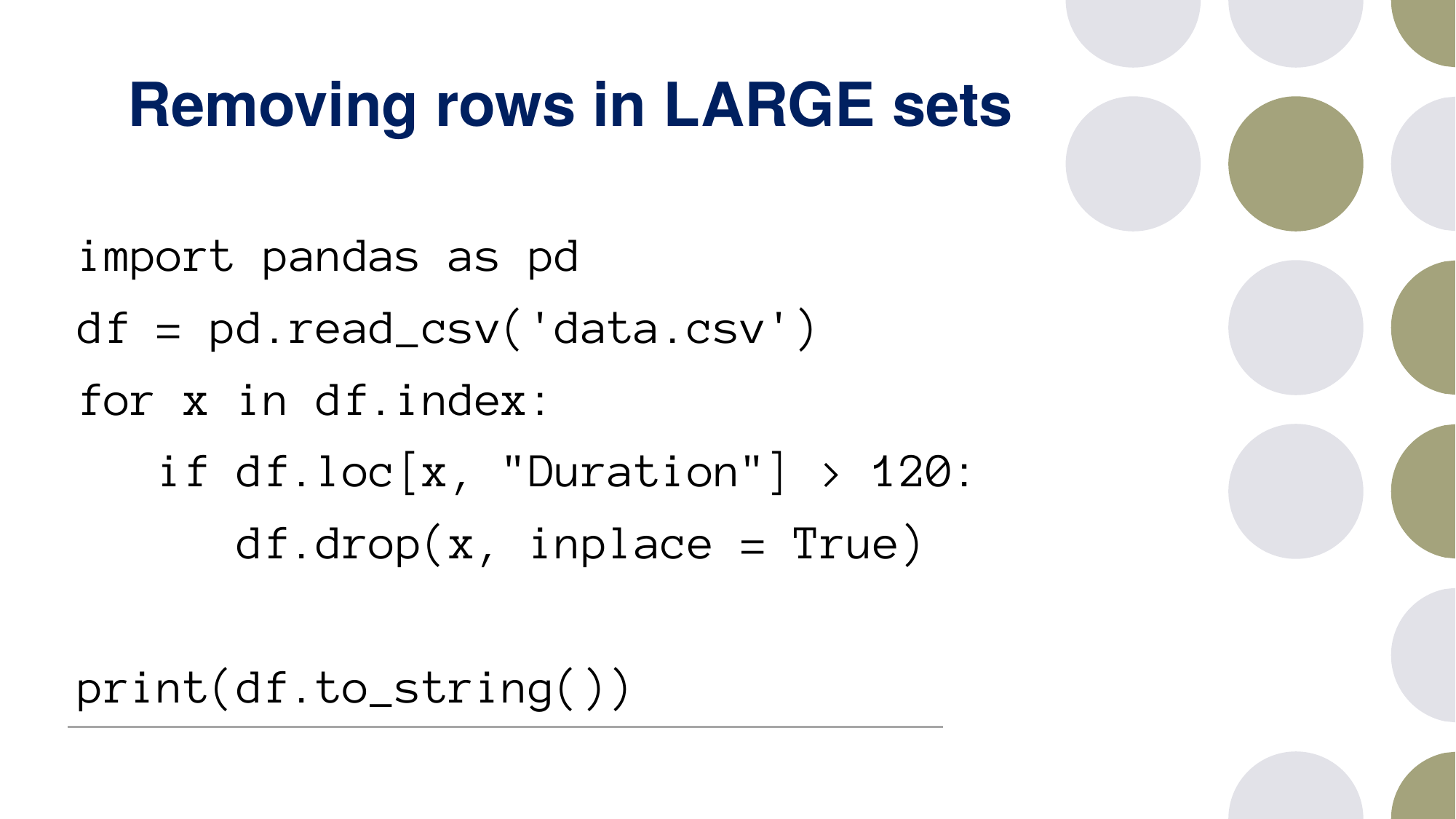

# Removing rows in LARGE sets
import pandas as pd
df = pd.read_csv('data.csv')
for x in df.index:
   if df.loc[x, "Duration"] > 120:
      df.drop(x, inplace = True)

print(df.to_string())